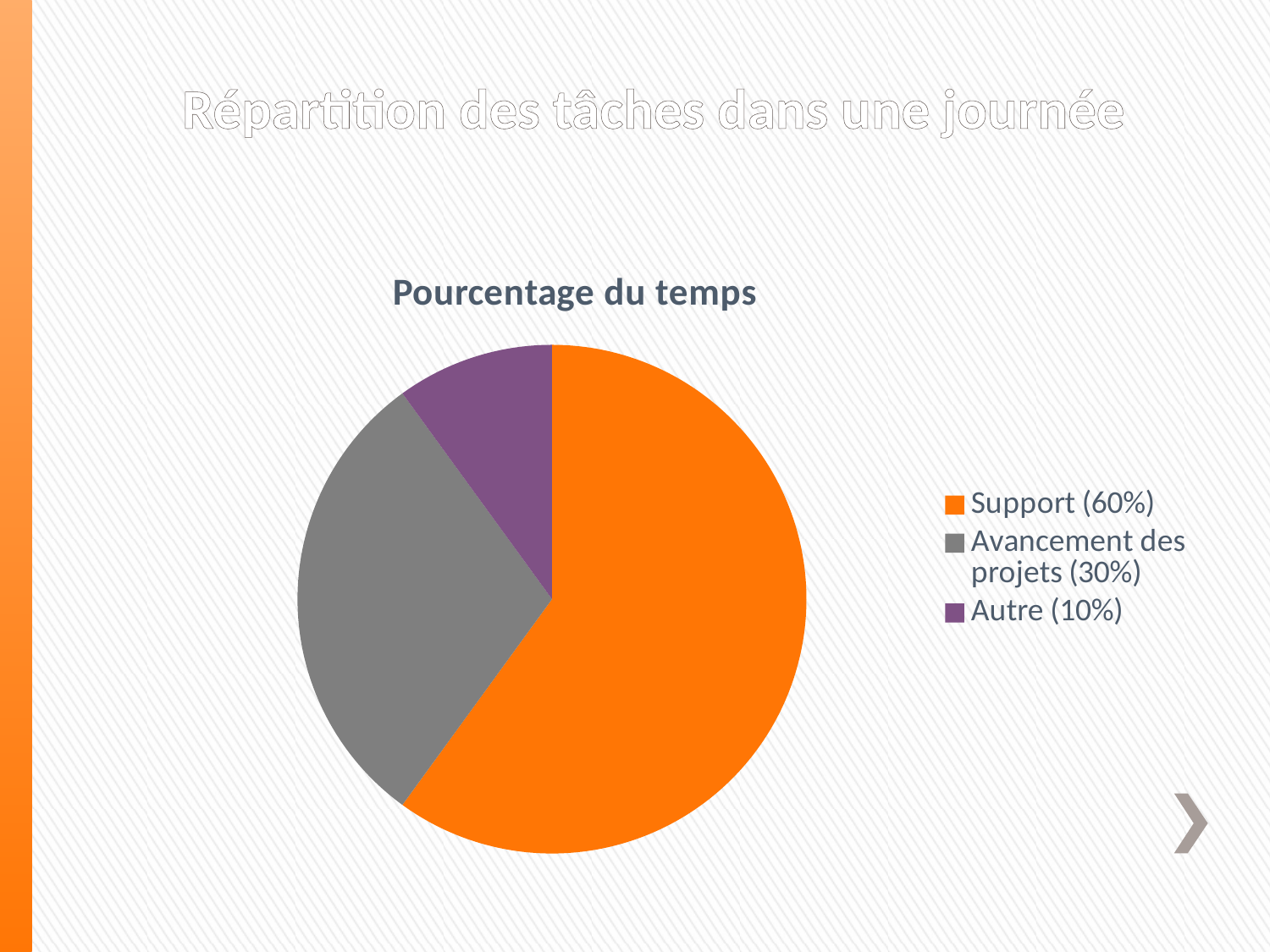

# Répartition des tâches dans une journée

### Chart:

| Category | Pourcentage du temps |
|---|---|
| Support (60%) | 60.0 |
| Avancement des projets (30%) | 30.0 |
| Autre (10%) | 10.0 |